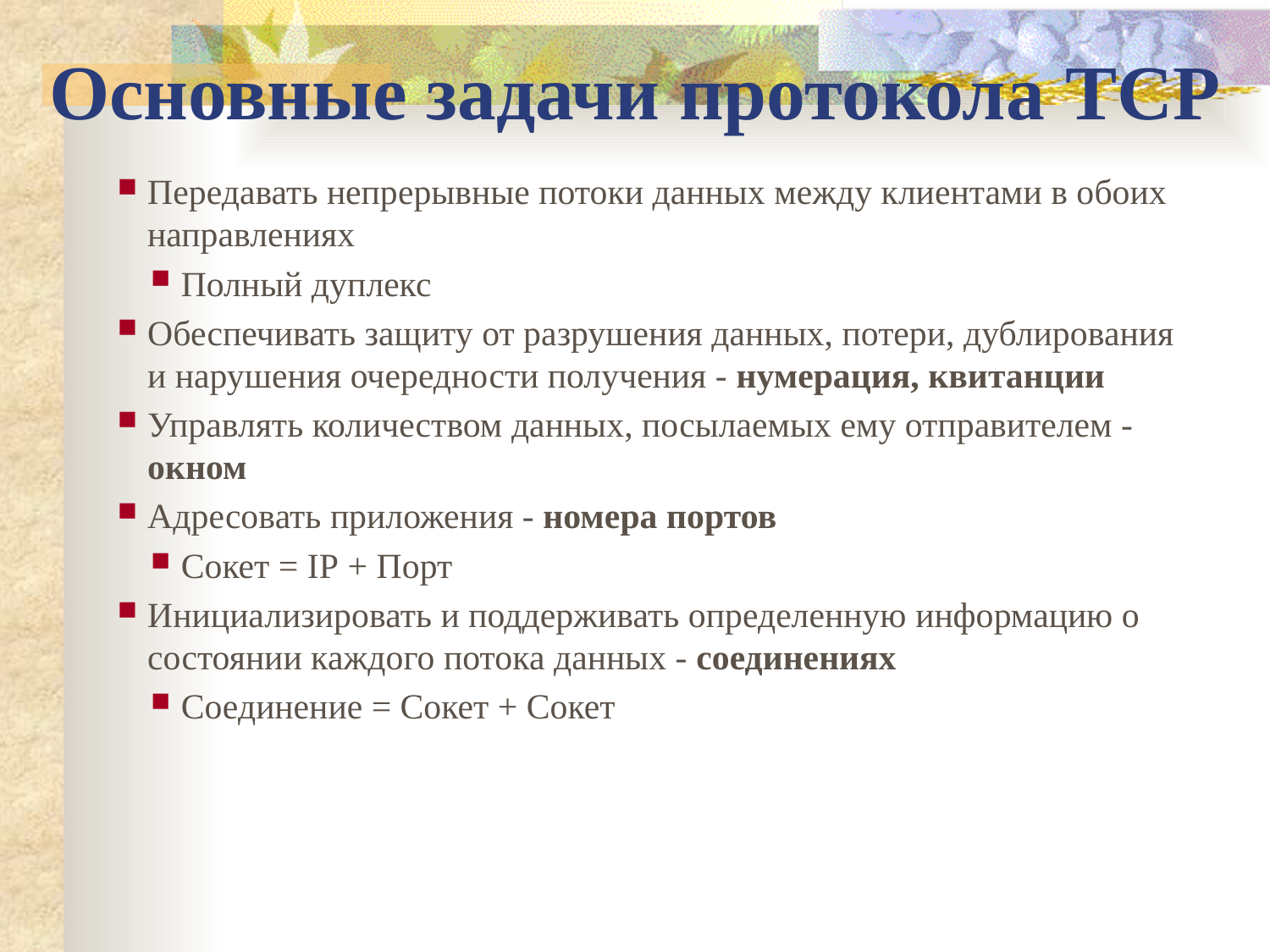

Основные задачи протокола TCP
Передавать непрерывные потоки данных между клиентами в обоих направлениях
Полный дуплекс
Обеспечивать защиту от разрушения данных, потери, дублирования и нарушения очередности получения - нумерация, квитанции
Управлять количеством данных, посылаемых ему отправителем - окном
Адресовать приложения - номера портов
Сокет = IP + Порт
Инициализировать и поддерживать определенную информацию о состоянии каждого потока данных - соединениях
Соединение = Сокет + Сокет